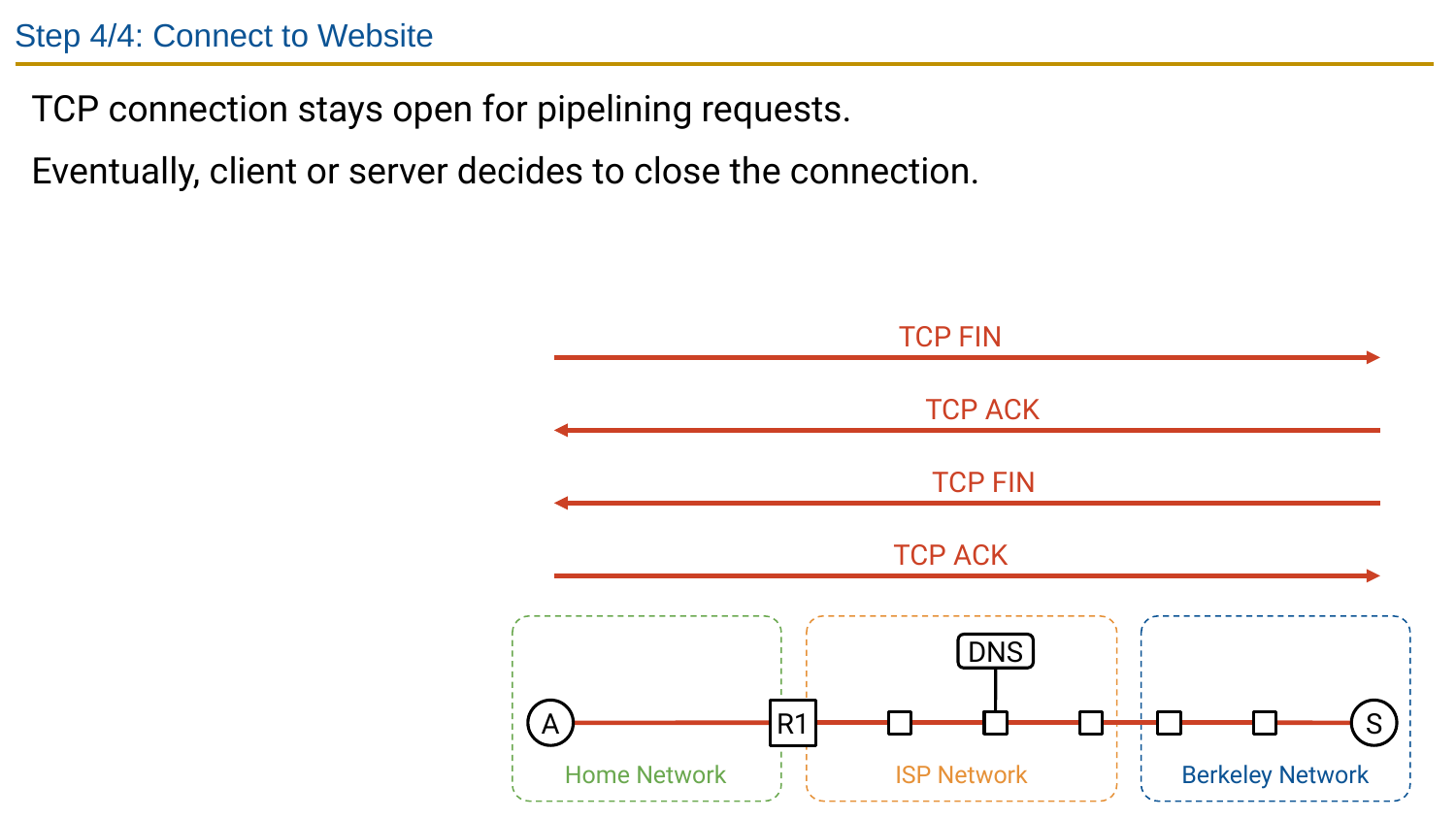

# Step 4/4: Connect to Website
TCP connection stays open for pipelining requests.
Eventually, client or server decides to close the connection.
TCP FIN
TCP ACK
TCP FIN
TCP ACK

DNS
A
R1
S

Home Network
ISP Network
Berkeley Network